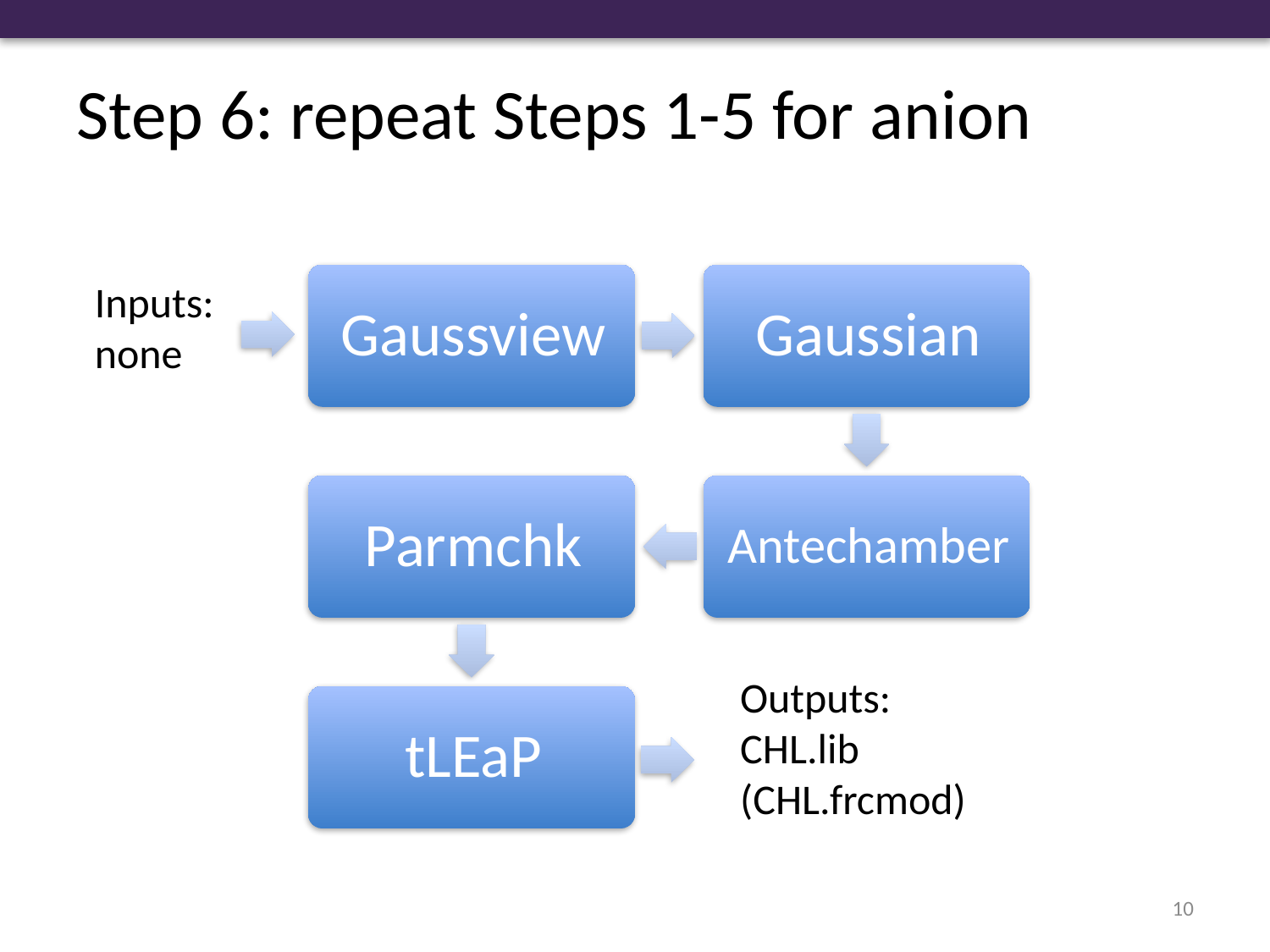

# Step 6: repeat Steps 1-5 for anion
Gaussview

Gaussian

Antechamber

Parmchk

tLEaP
Inputs:
none

Outputs: CHL.lib
(CHL.frcmod)

10